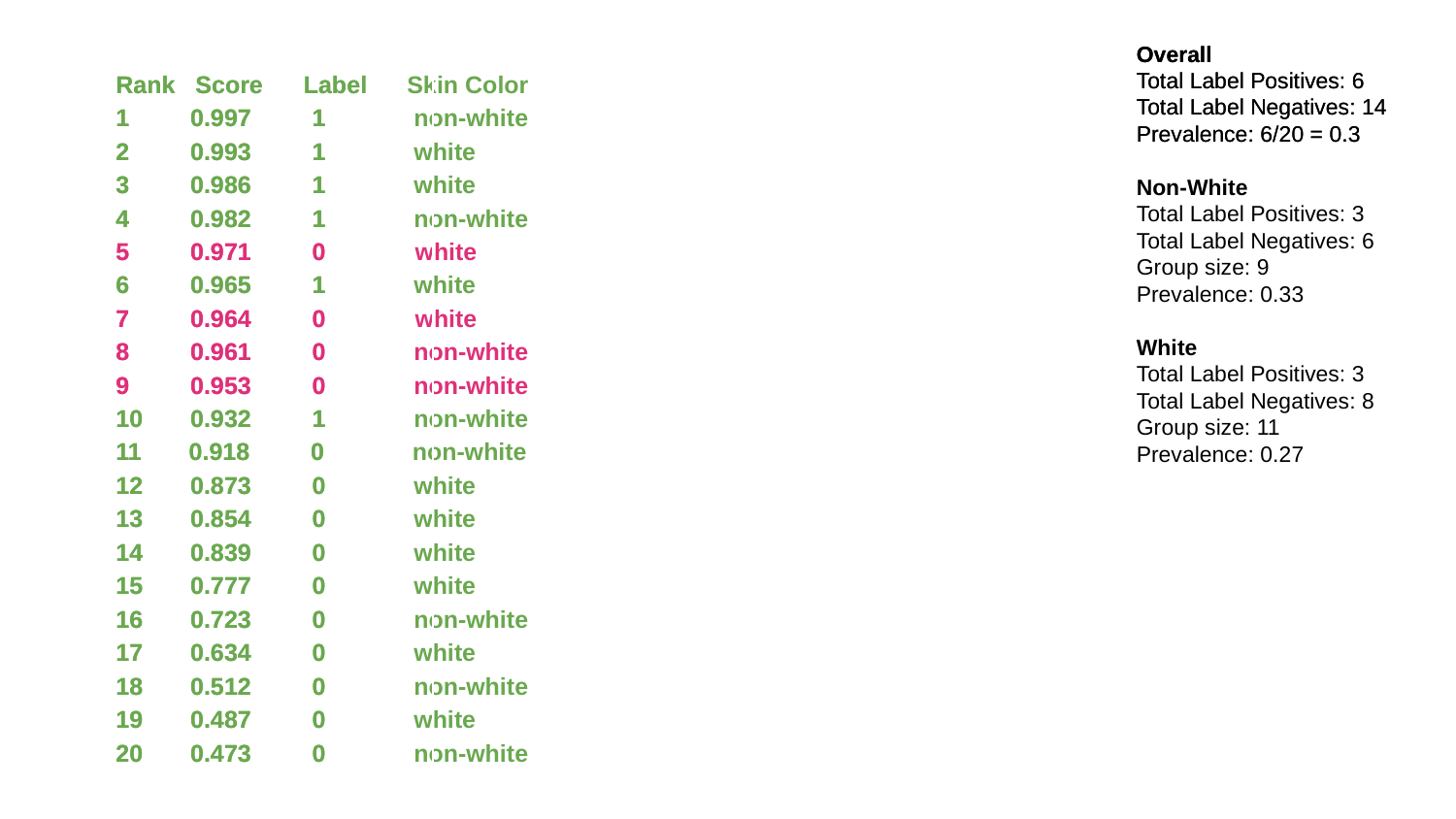

Overall
Total Label Positives: 6
Total Label Negatives: 14
Prevalence: 6/20 = 0.3

Non-White
Total Label Positives: 3
Total Label Negatives: 6
Group size: 9
Prevalence: 0.33

White
Total Label Positives: 3
Total Label Negatives: 8
Group size: 11
Prevalence: 0.27
Overall
Total Label Positives: 6
Total Label Negatives: 14
Prevalence: 6/20 = 0.3
Rank   Score      Label	Skin Color
1         0.997         1             non-white
2         0.993         1             white
3         0.986         1             white
4         0.982         1             non-white
5         0.971         0             white
6         0.965         1             white
7         0.964         0             white
8         0.961         0             non-white
9         0.953         0             non-white
10       0.932         1             non-white
11       0.918         0             non-white
12       0.873         0             white
13       0.854         0             white
14       0.839         0             white
15       0.777         0             white
16       0.723         0             non-white
17       0.634         0             white
18       0.512         0             non-white
19       0.487         0             white
20       0.473         0             non-white
Rank   Score      Label
1         0.997         1
2         0.993         1
3         0.986         1
4         0.982         1
5         0.971         0
6         0.965         1
7         0.964         0
8         0.961         0
9         0.953         0
10       0.932         1
11       0.918         0
12       0.873         0
13       0.854         0
14       0.839         0
15       0.777         0
16       0.723         0
17       0.634         0
18       0.512         0
19       0.487         0
20       0.473         0